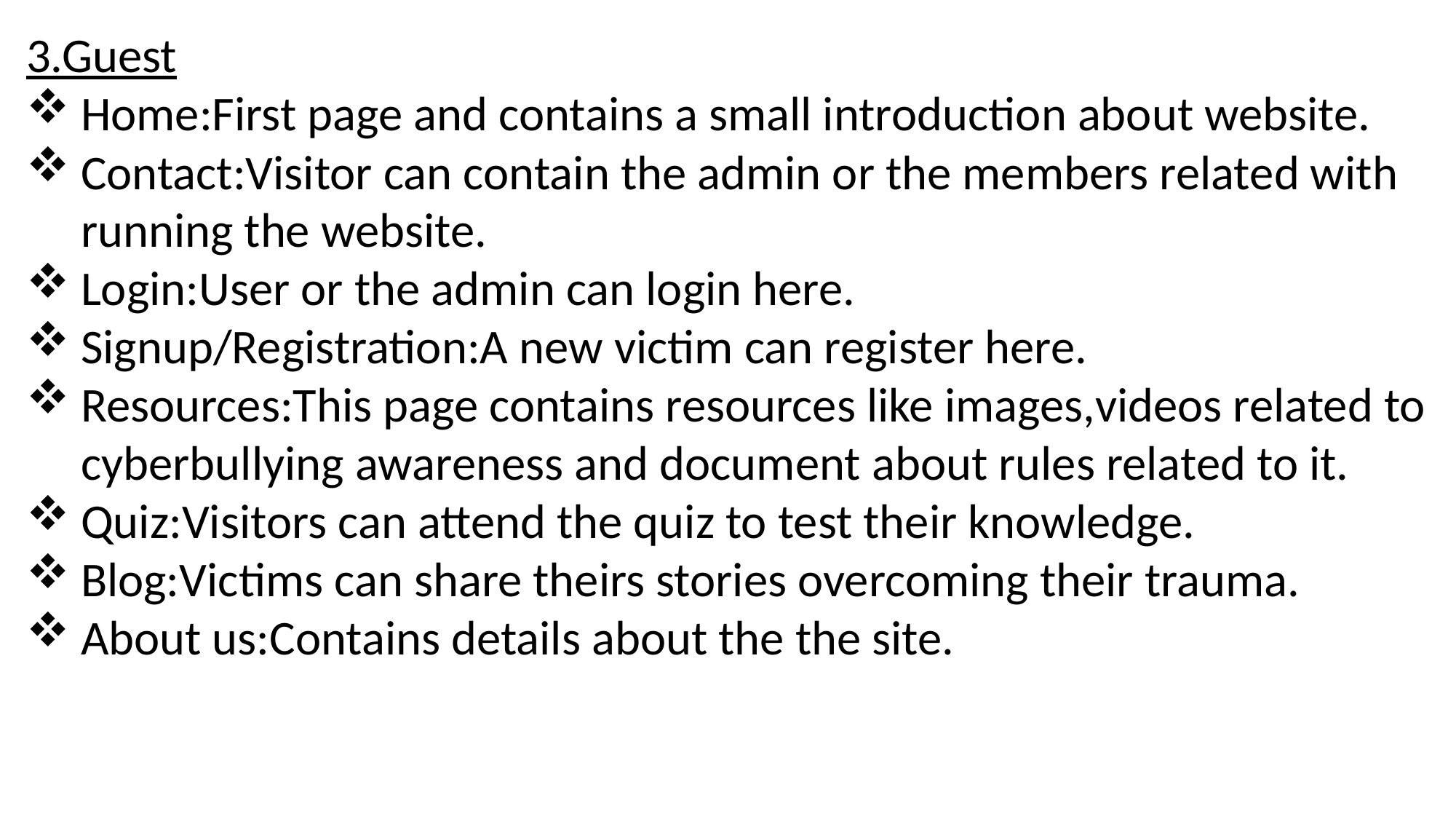

3.Guest
Home:First page and contains a small introduction about website.
Contact:Visitor can contain the admin or the members related with running the website.
Login:User or the admin can login here.
Signup/Registration:A new victim can register here.
Resources:This page contains resources like images,videos related to cyberbullying awareness and document about rules related to it.
Quiz:Visitors can attend the quiz to test their knowledge.
Blog:Victims can share theirs stories overcoming their trauma.
About us:Contains details about the the site.